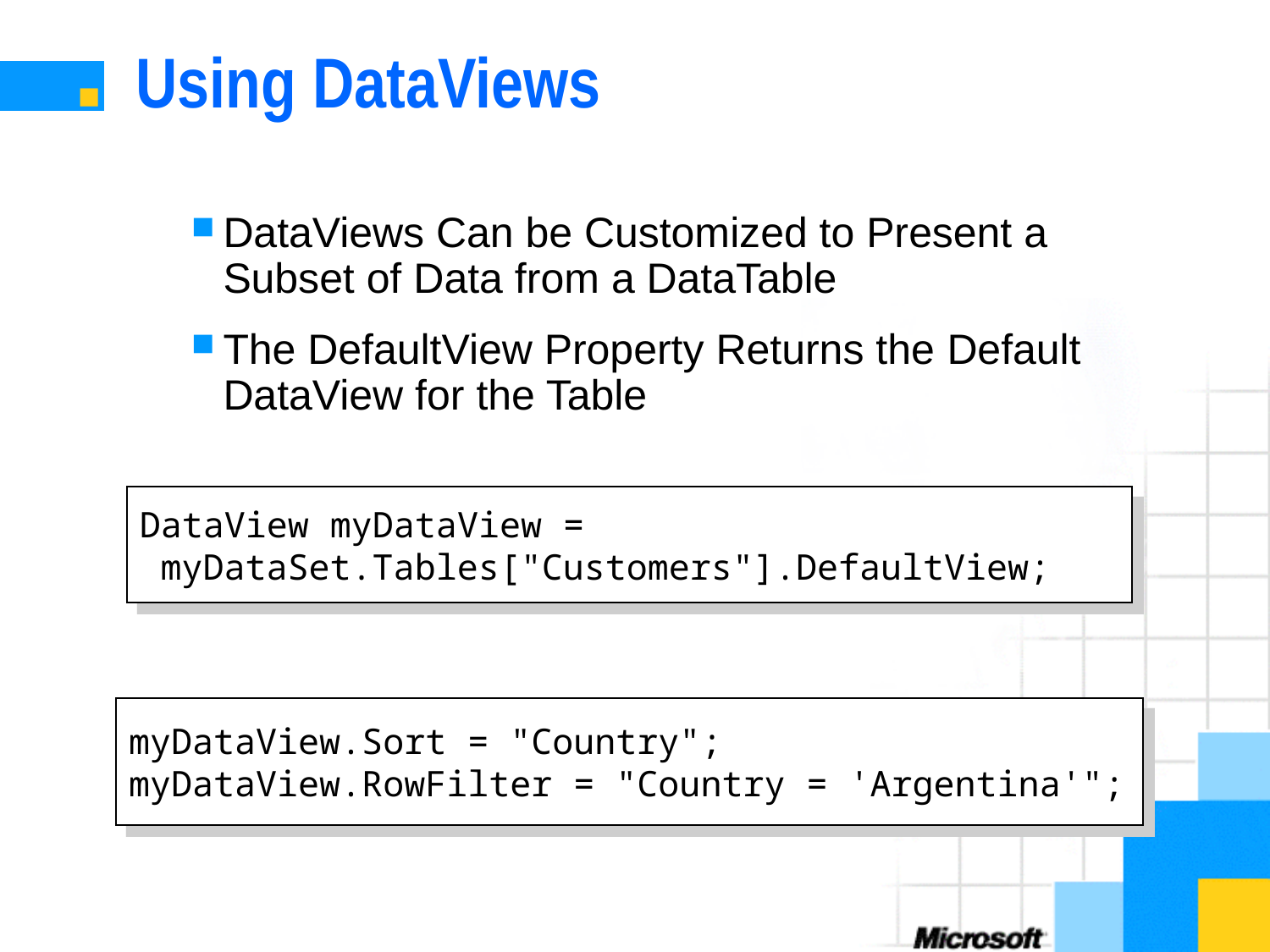

# Using DataViews
DataViews Can be Customized to Present a Subset of Data from a DataTable
The DefaultView Property Returns the Default DataView for the Table

Setting Up Different Views
DataView myDataView =
 myDataSet.Tables["Customers"].DefaultView;
myDataView.Sort = "Country";
myDataView.RowFilter = "Country = 'Argentina'";